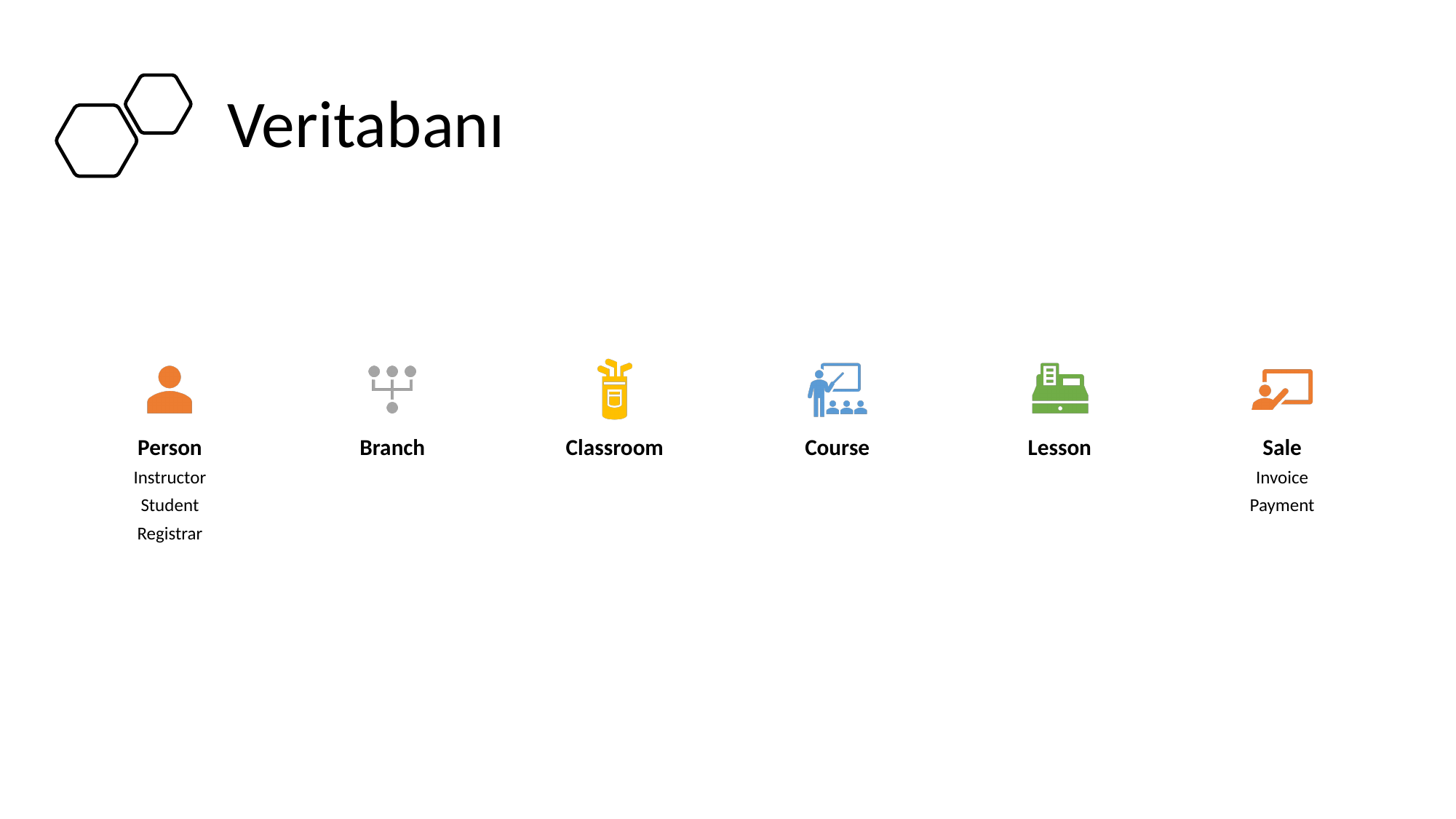

# Veritabanı

Person
Instructor
Student
Registrar
Branch
Classroom
Course
Lesson
Sale
Invoice
Payment